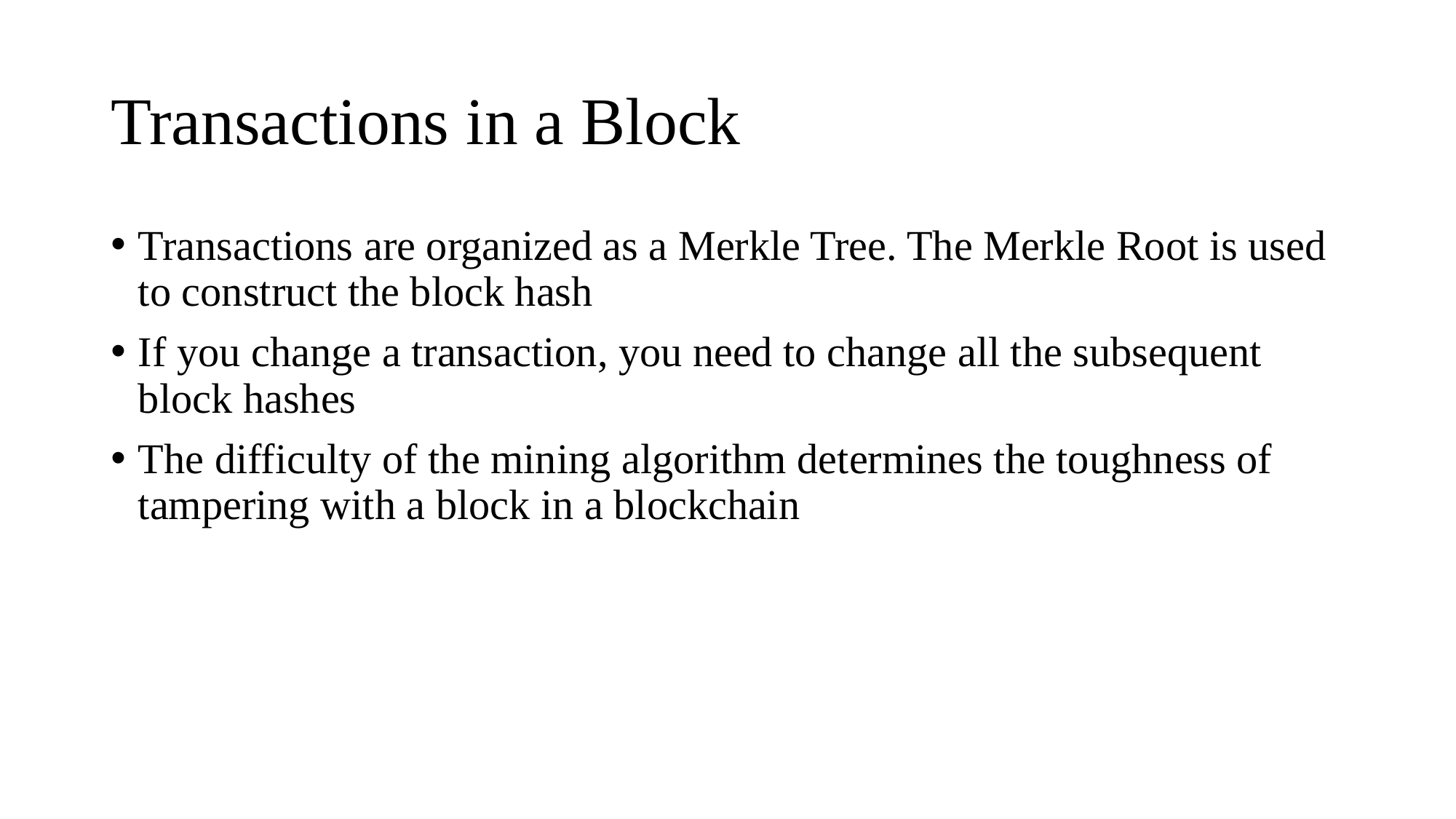

# Transactions in a Block
Transactions are organized as a Merkle Tree. The Merkle Root is used to construct the block hash
If you change a transaction, you need to change all the subsequent block hashes
The difficulty of the mining algorithm determines the toughness of tampering with a block in a blockchain